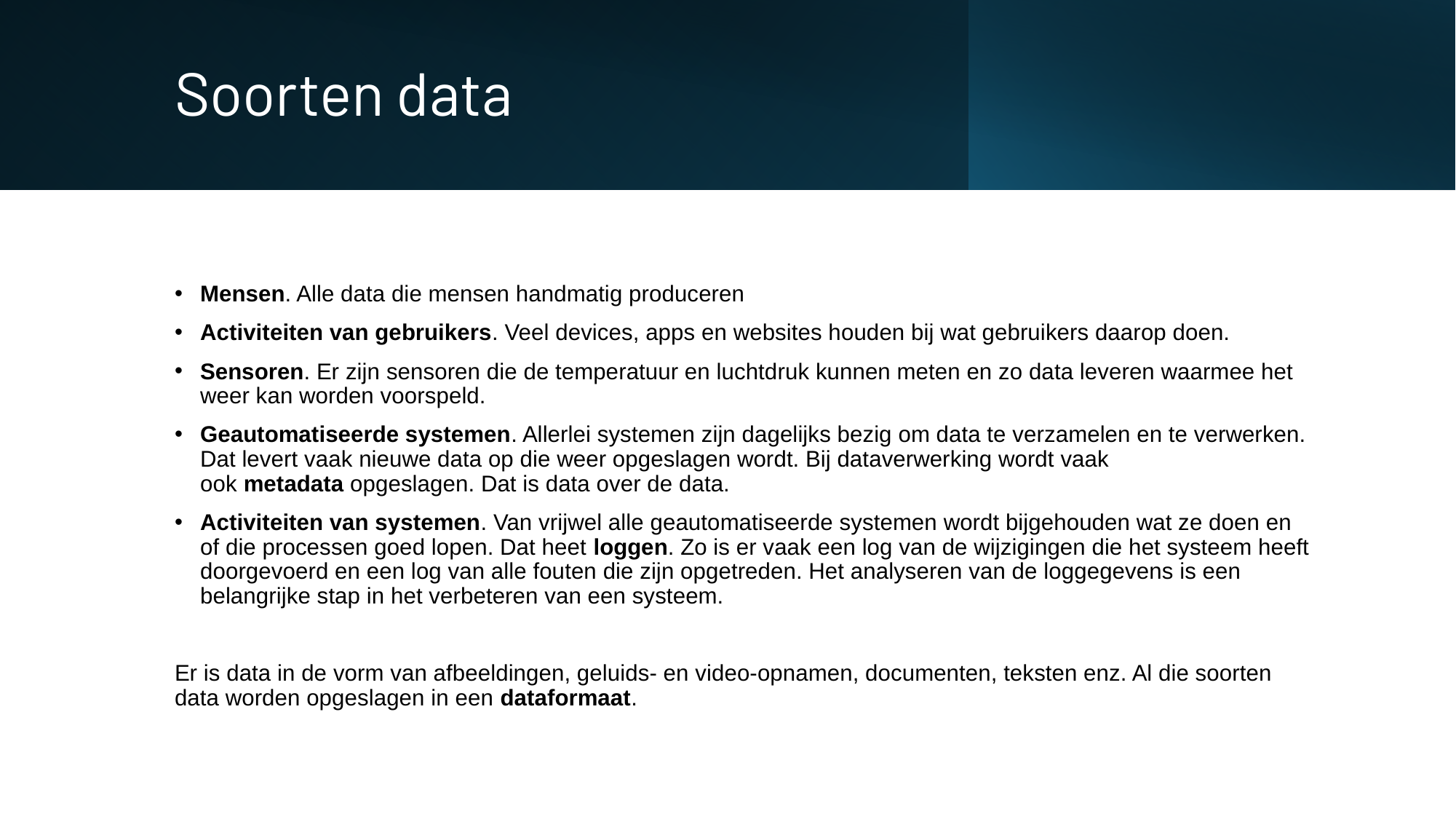

# Soorten data
Mensen. Alle data die mensen handmatig produceren
Activiteiten van gebruikers. Veel devices, apps en websites houden bij wat gebruikers daarop doen.
Sensoren. Er zijn sensoren die de temperatuur en luchtdruk kunnen meten en zo data leveren waarmee het weer kan worden voorspeld.
Geautomatiseerde systemen. Allerlei systemen zijn dagelijks bezig om data te verzamelen en te verwerken. Dat levert vaak nieuwe data op die weer opgeslagen wordt. Bij dataverwerking wordt vaak ook metadata opgeslagen. Dat is data over de data.
Activiteiten van systemen. Van vrijwel alle geautomatiseerde systemen wordt bijgehouden wat ze doen en of die processen goed lopen. Dat heet loggen. Zo is er vaak een log van de wijzigingen die het systeem heeft doorgevoerd en een log van alle fouten die zijn opgetreden. Het analyseren van de loggegevens is een belangrijke stap in het verbeteren van een systeem.

Er is data in de vorm van afbeeldingen, geluids- en video-opnamen, documenten, teksten enz. Al die soorten data worden opgeslagen in een dataformaat.